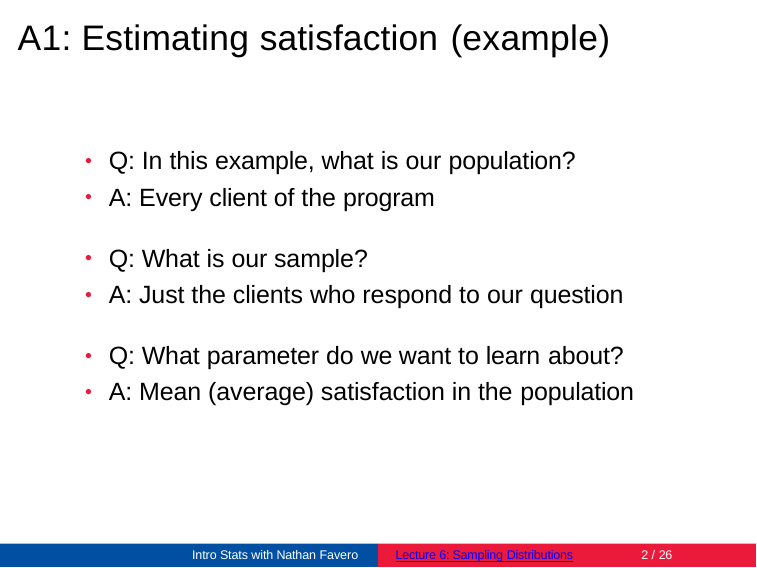

# A1: Estimating satisfaction (example)
Q: In this example, what is our population?
A: Every client of the program
Q: What is our sample?
A: Just the clients who respond to our question
Q: What parameter do we want to learn about?
A: Mean (average) satisfaction in the population

Intro Stats with Nathan Favero
Lecture 6: Sampling Distributions
2 / 26